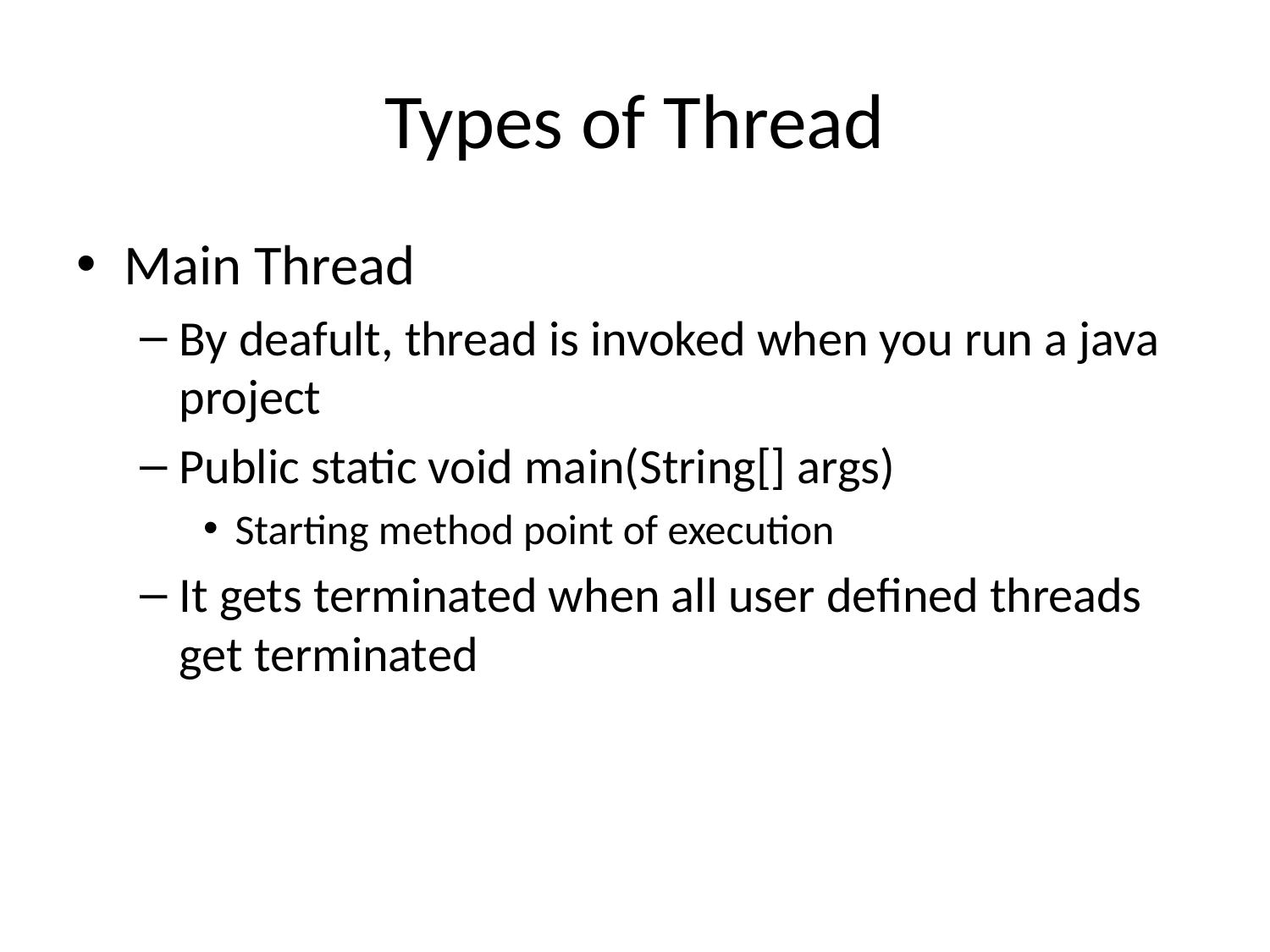

# Types of Thread
Main Thread
By deafult, thread is invoked when you run a java project
Public static void main(String[] args)
Starting method point of execution
It gets terminated when all user defined threads get terminated